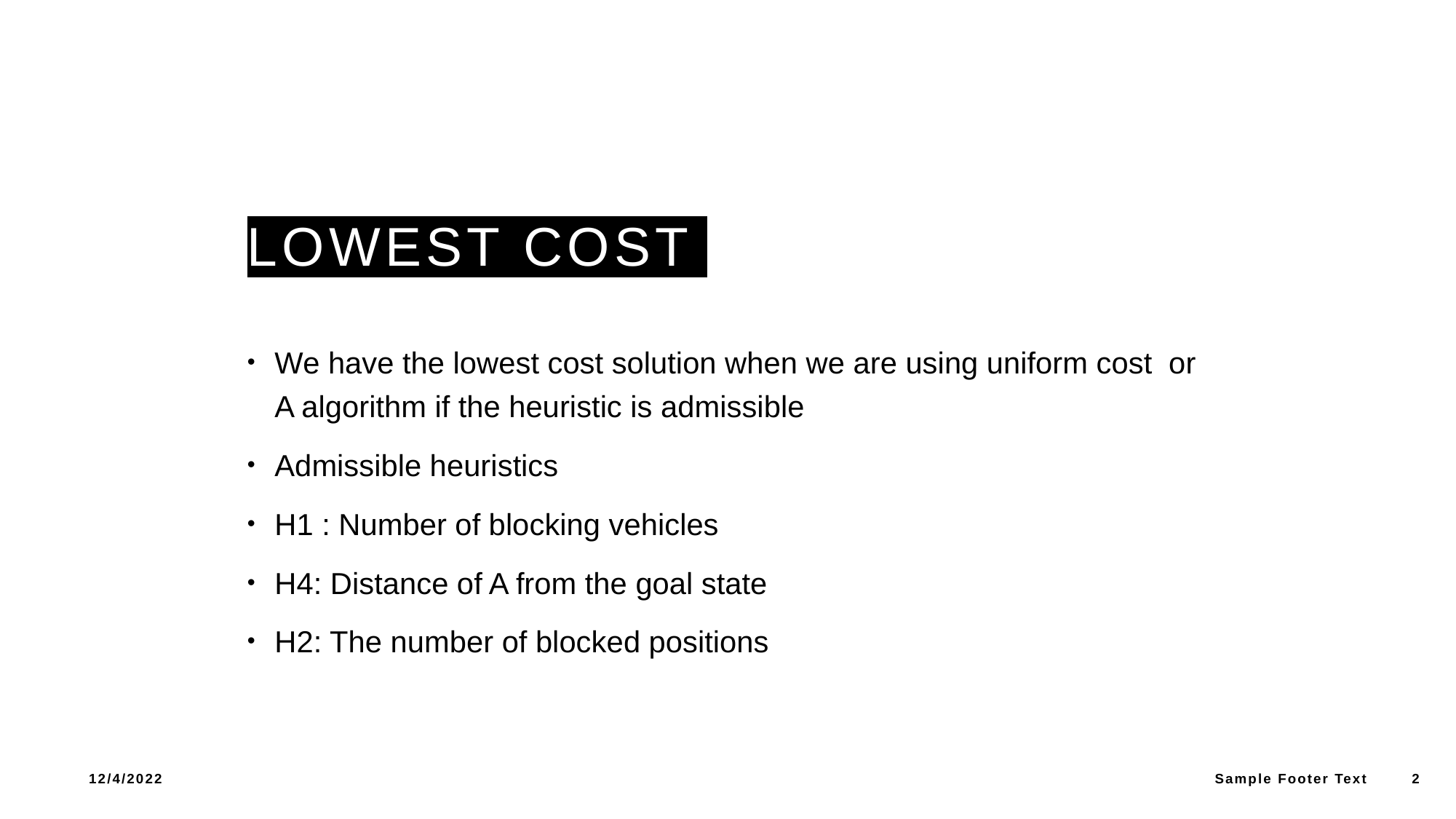

# Lowest cost
We have the lowest cost solution when we are using uniform cost  or A algorithm if the heuristic is admissible
Admissible heuristics
H1 : Number of blocking vehicles
H4: Distance of A from the goal state
H2: The number of blocked positions

12/4/2022
Sample Footer Text
2